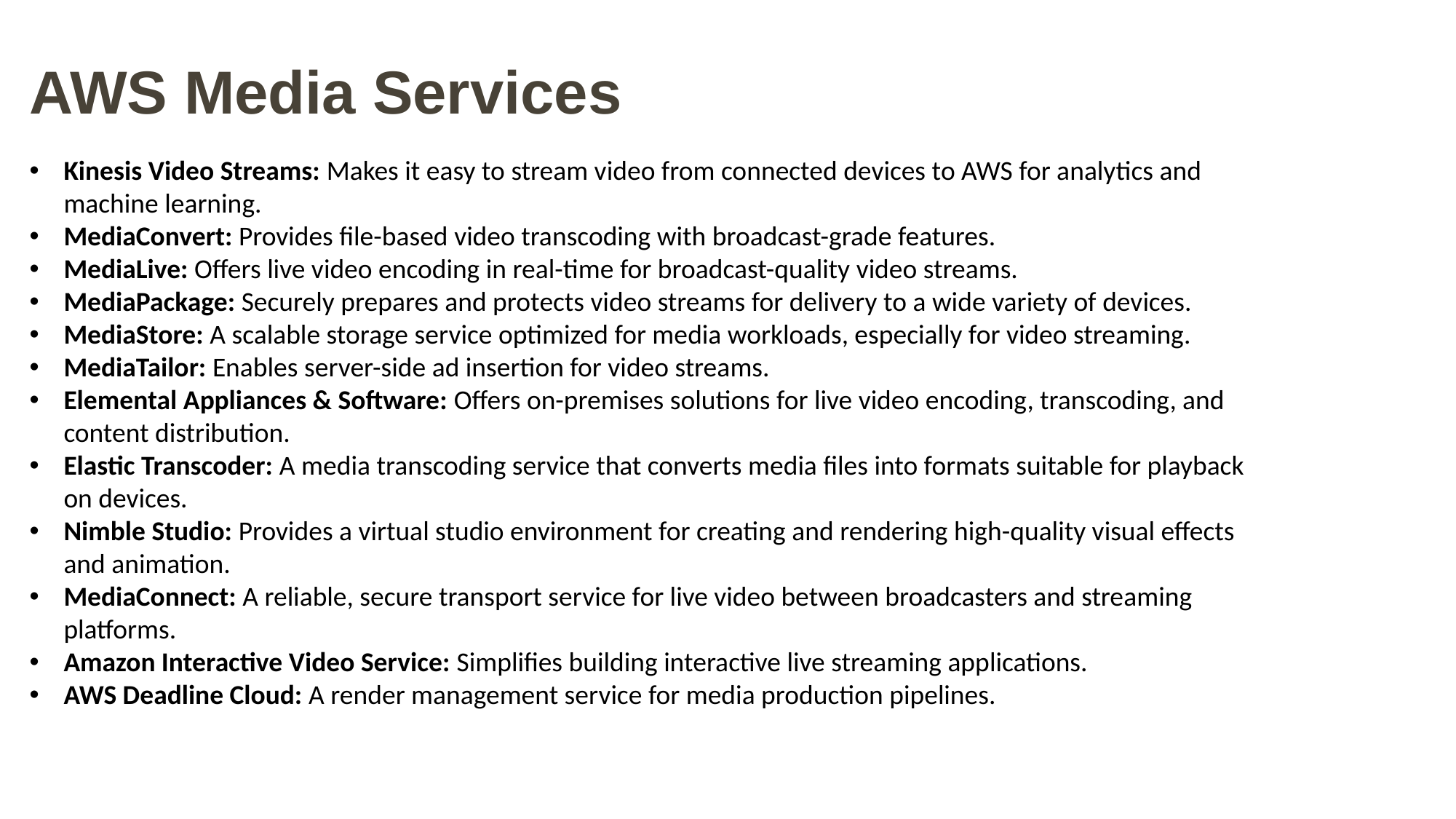

AWS Media Services
Kinesis Video Streams: Makes it easy to stream video from connected devices to AWS for analytics and machine learning.
MediaConvert: Provides file-based video transcoding with broadcast-grade features.
MediaLive: Offers live video encoding in real-time for broadcast-quality video streams.
MediaPackage: Securely prepares and protects video streams for delivery to a wide variety of devices.
MediaStore: A scalable storage service optimized for media workloads, especially for video streaming.
MediaTailor: Enables server-side ad insertion for video streams.
Elemental Appliances & Software: Offers on-premises solutions for live video encoding, transcoding, and content distribution.
Elastic Transcoder: A media transcoding service that converts media files into formats suitable for playback on devices.
Nimble Studio: Provides a virtual studio environment for creating and rendering high-quality visual effects and animation.
MediaConnect: A reliable, secure transport service for live video between broadcasters and streaming platforms.
Amazon Interactive Video Service: Simplifies building interactive live streaming applications.
AWS Deadline Cloud: A render management service for media production pipelines.